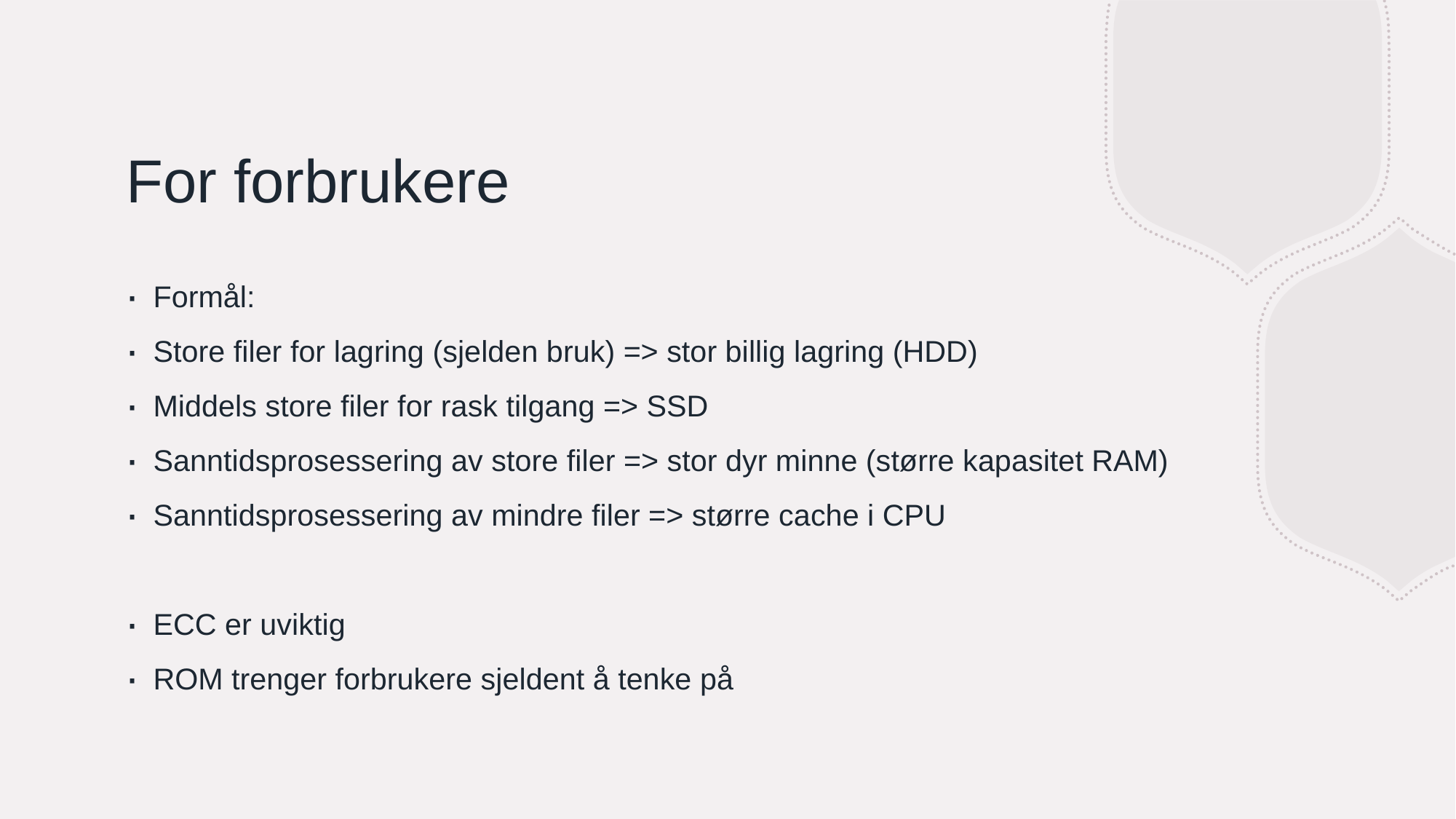

# For forbrukere
Formål:
Store filer for lagring (sjelden bruk) => stor billig lagring (HDD)
Middels store filer for rask tilgang => SSD
Sanntidsprosessering av store filer => stor dyr minne (større kapasitet RAM)
Sanntidsprosessering av mindre filer => større cache i CPU

ECC er uviktig
ROM trenger forbrukere sjeldent å tenke på